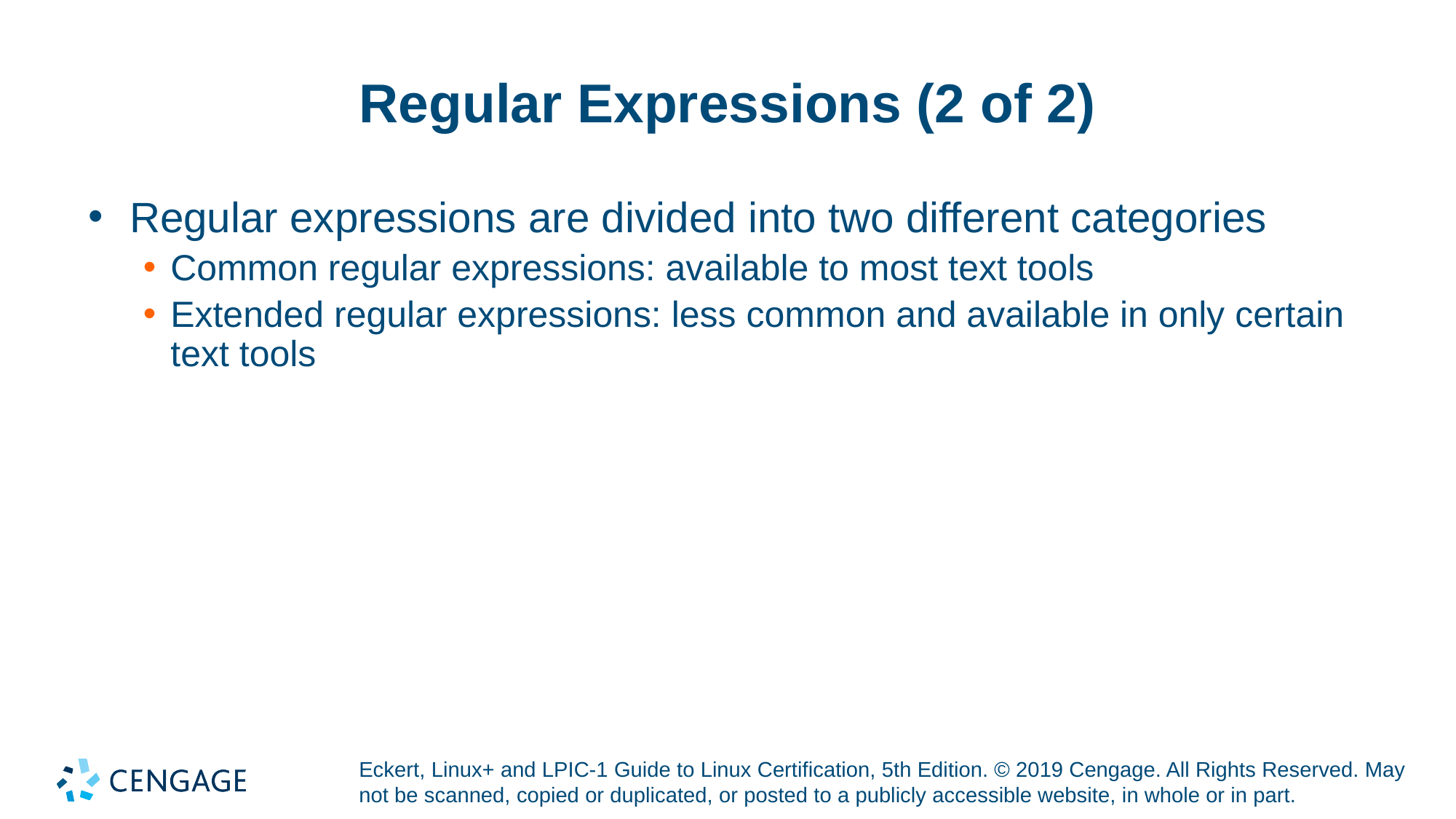

# Regular Expressions (2 of 2)
Regular expressions are divided into two different categories
Common regular expressions: available to most text tools
Extended regular expressions: less common and available in only certain text tools